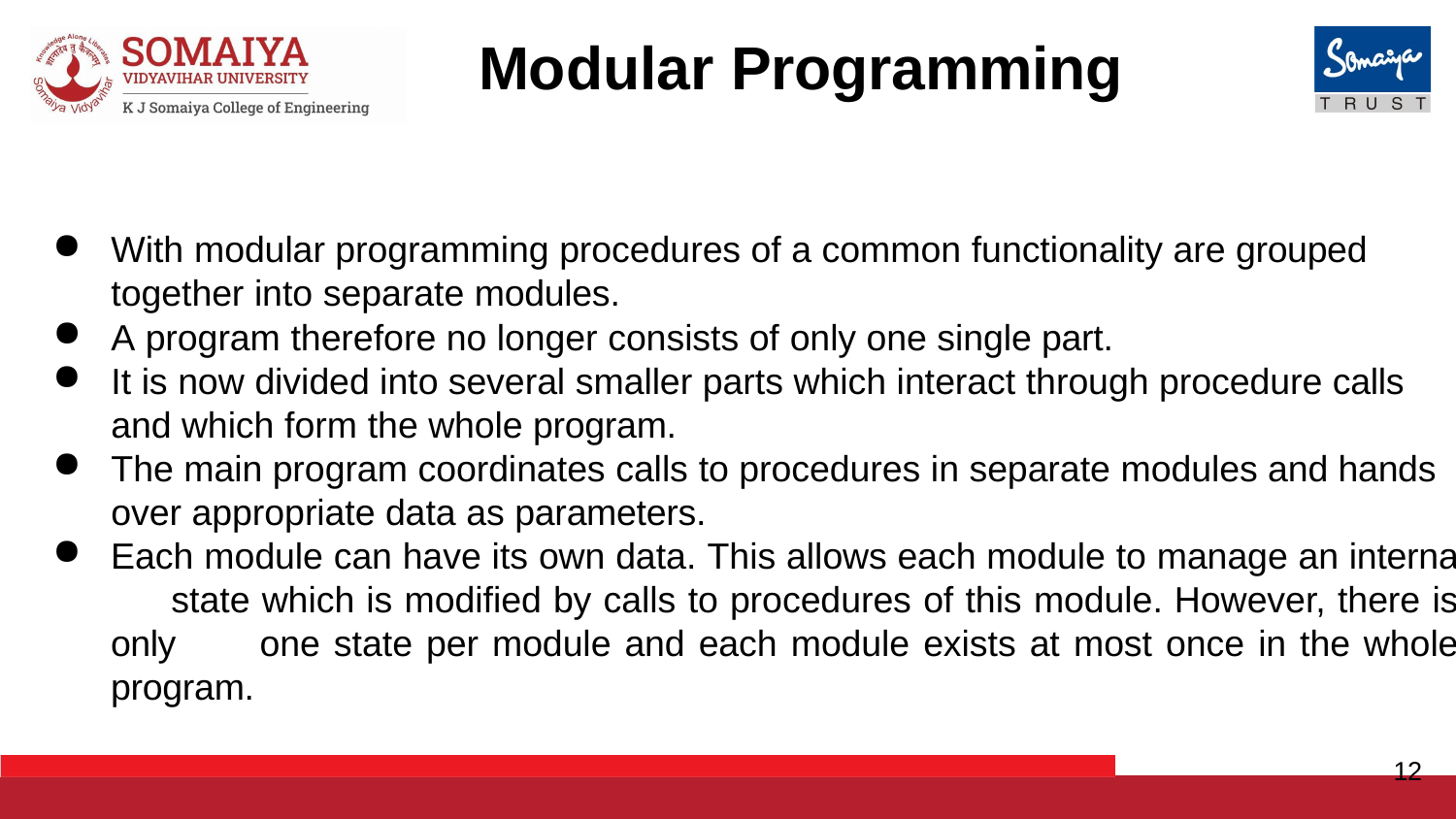

# Modular Programming
With modular programming procedures of a common functionality are grouped together into separate modules.
A program therefore no longer consists of only one single part.
It is now divided into several smaller parts which interact through procedure calls and which form the whole program.
The main program coordinates calls to procedures in separate modules and hands over appropriate data as parameters.
Each module can have its own data. This allows each module to manage an interna 	state which is modified by calls to procedures of this module. However, there is only 	one state per module and each module exists at most once in the whole program.
12